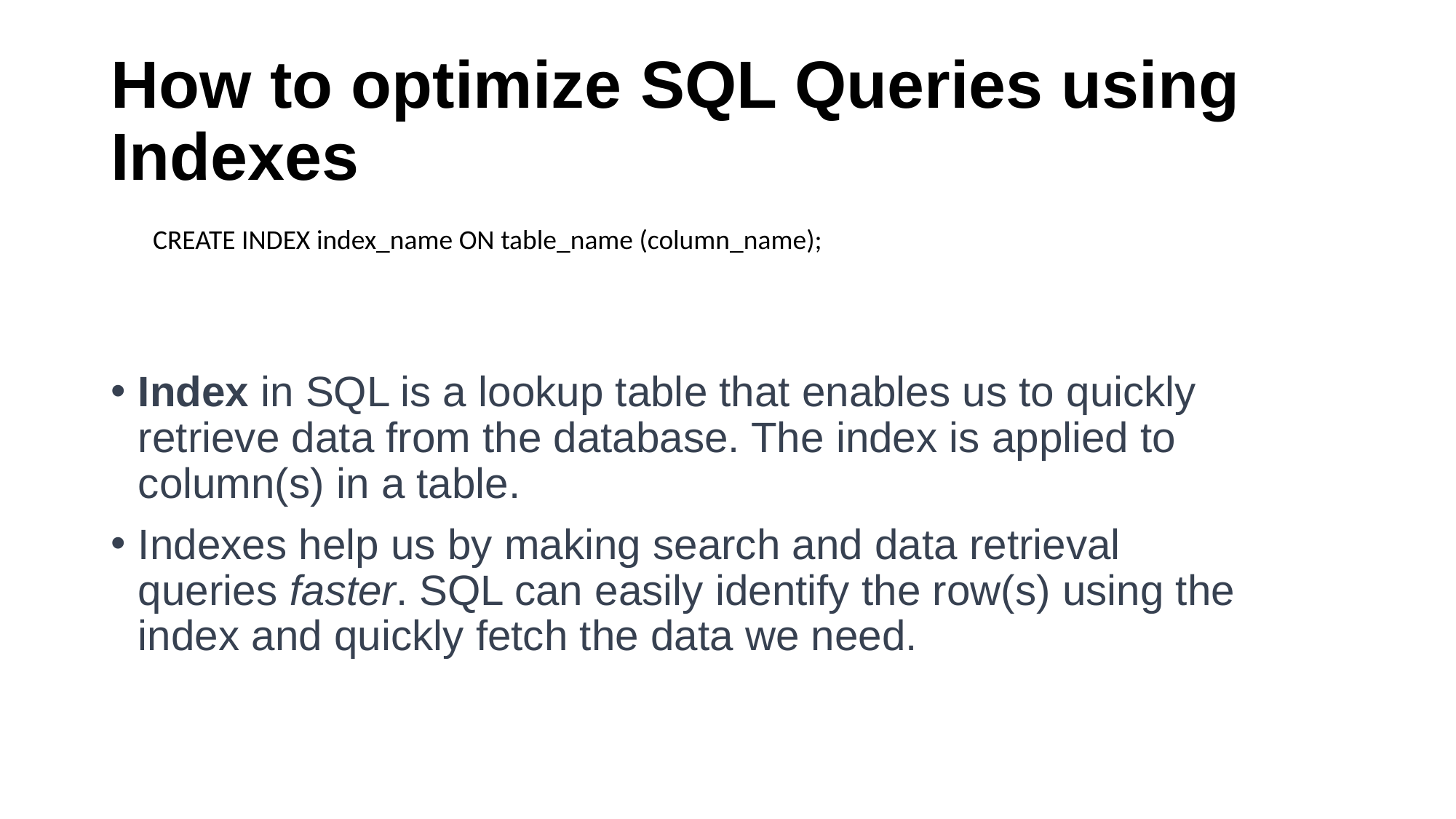

# How to optimize SQL Queries using Indexes
CREATE INDEX index_name ON table_name (column_name);
Index in SQL is a lookup table that enables us to quickly retrieve data from the database. The index is applied to column(s) in a table.
Indexes help us by making search and data retrieval queries faster. SQL can easily identify the row(s) using the index and quickly fetch the data we need.